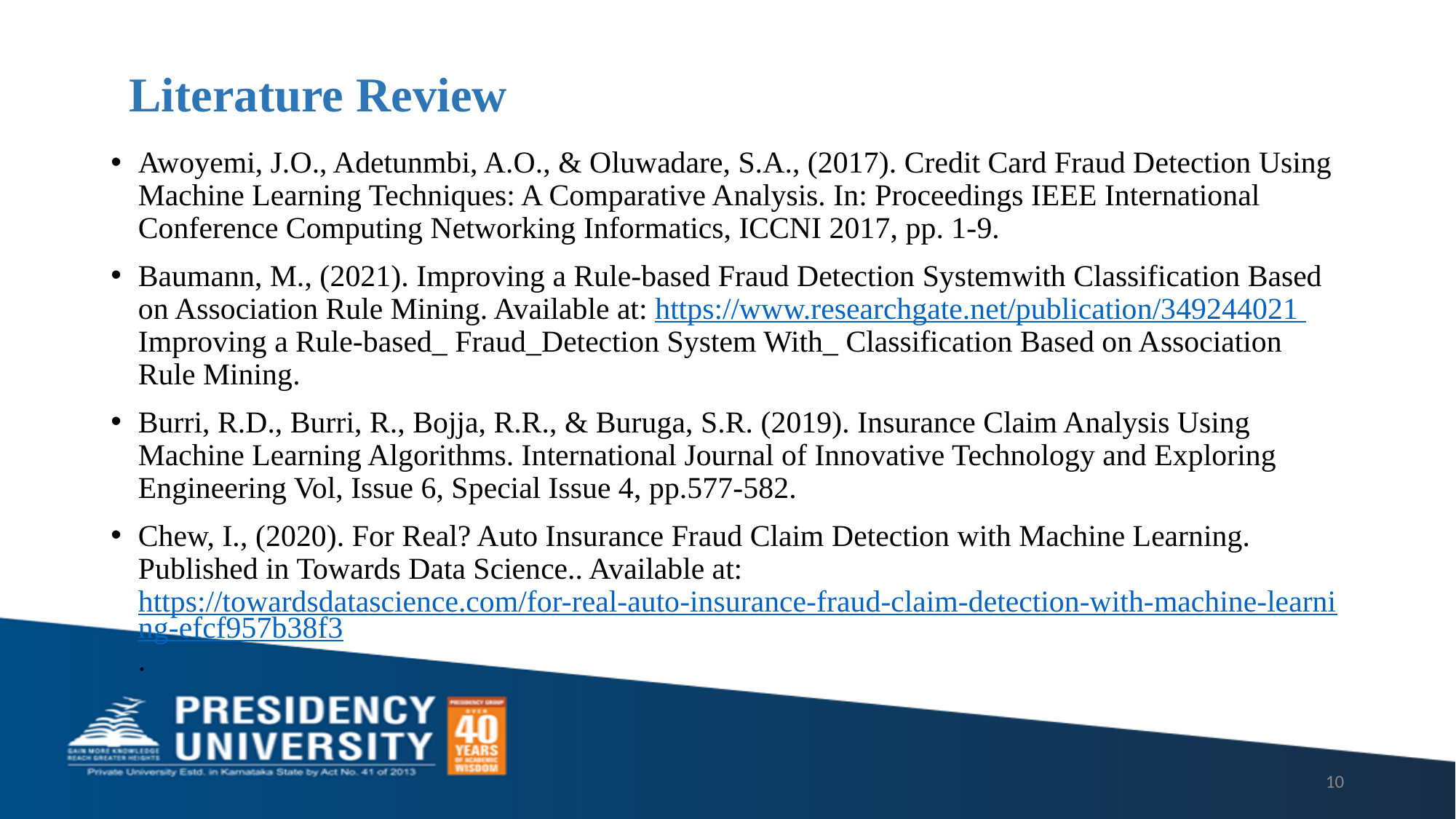

# Literature Review
Awoyemi, J.O., Adetunmbi, A.O., & Oluwadare, S.A., (2017). Credit Card Fraud Detection Using Machine Learning Techniques: A Comparative Analysis. In: Proceedings IEEE International Conference Computing Networking Informatics, ICCNI 2017, pp. 1-9.
Baumann, M., (2021). Improving a Rule-based Fraud Detection Systemwith Classification Based on Association Rule Mining. Available at: https://www.researchgate.net/publication/349244021 Improving a Rule-based_ Fraud_Detection System With_ Classification Based on Association Rule Mining.
Burri, R.D., Burri, R., Bojja, R.R., & Buruga, S.R. (2019). Insurance Claim Analysis Using Machine Learning Algorithms. International Journal of Innovative Technology and Exploring Engineering Vol, Issue 6, Special Issue 4, pp.577-582.
Chew, I., (2020). For Real? Auto Insurance Fraud Claim Detection with Machine Learning. Published in Towards Data Science.. Available at: https://towardsdatascience.com/for-real-auto-insurance-fraud-claim-detection-with-machine-learning-efcf957b38f3.
10